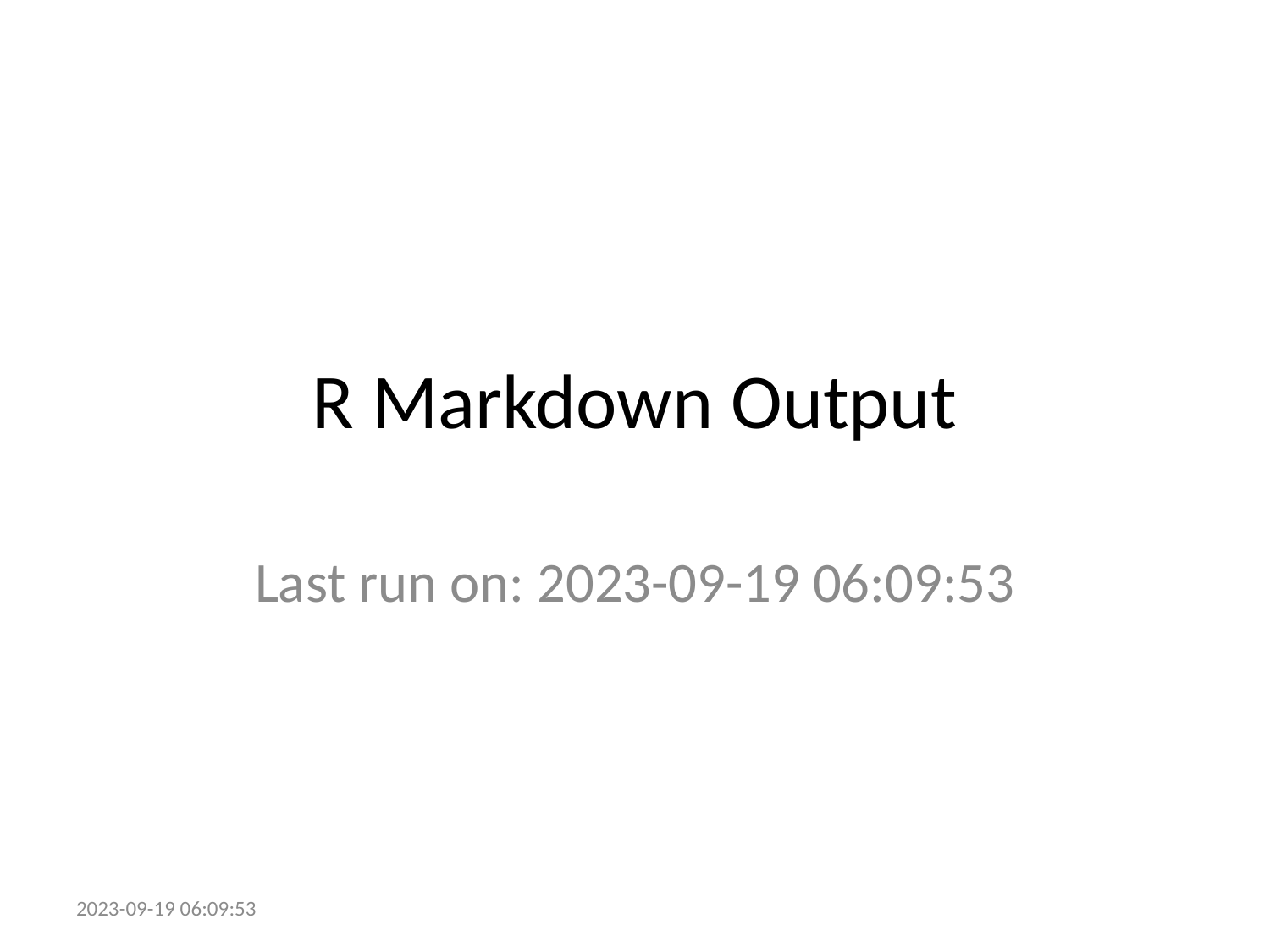

# R Markdown Output
Last run on: 2023-09-19 06:09:53
2023-09-19 06:09:53